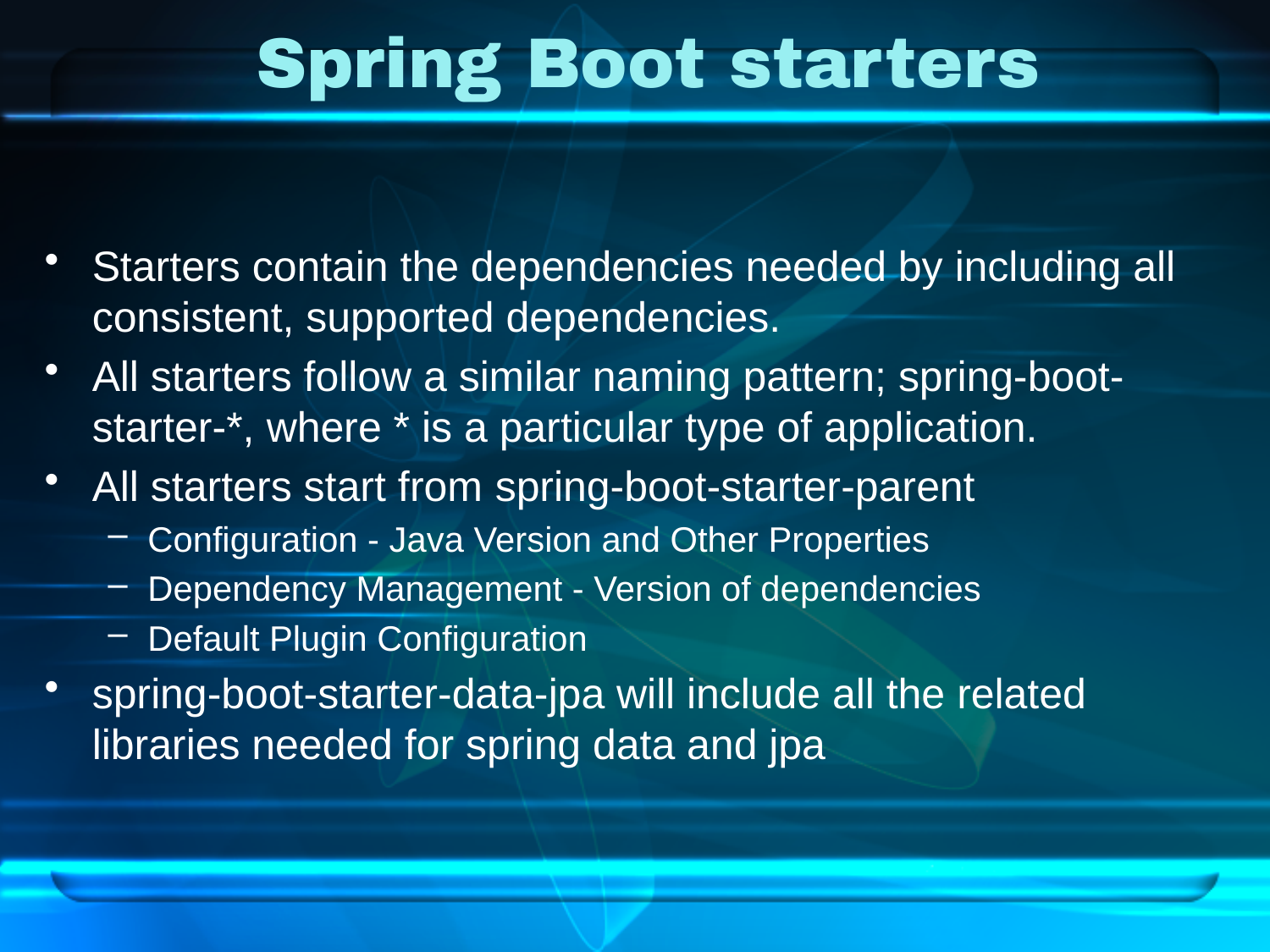

# Spring Boot starters
Starters contain the dependencies needed by including all consistent, supported dependencies.
All starters follow a similar naming pattern; spring-boot-starter-*, where * is a particular type of application.
All starters start from spring-boot-starter-parent
Configuration - Java Version and Other Properties
Dependency Management - Version of dependencies
Default Plugin Configuration
spring-boot-starter-data-jpa will include all the related libraries needed for spring data and jpa